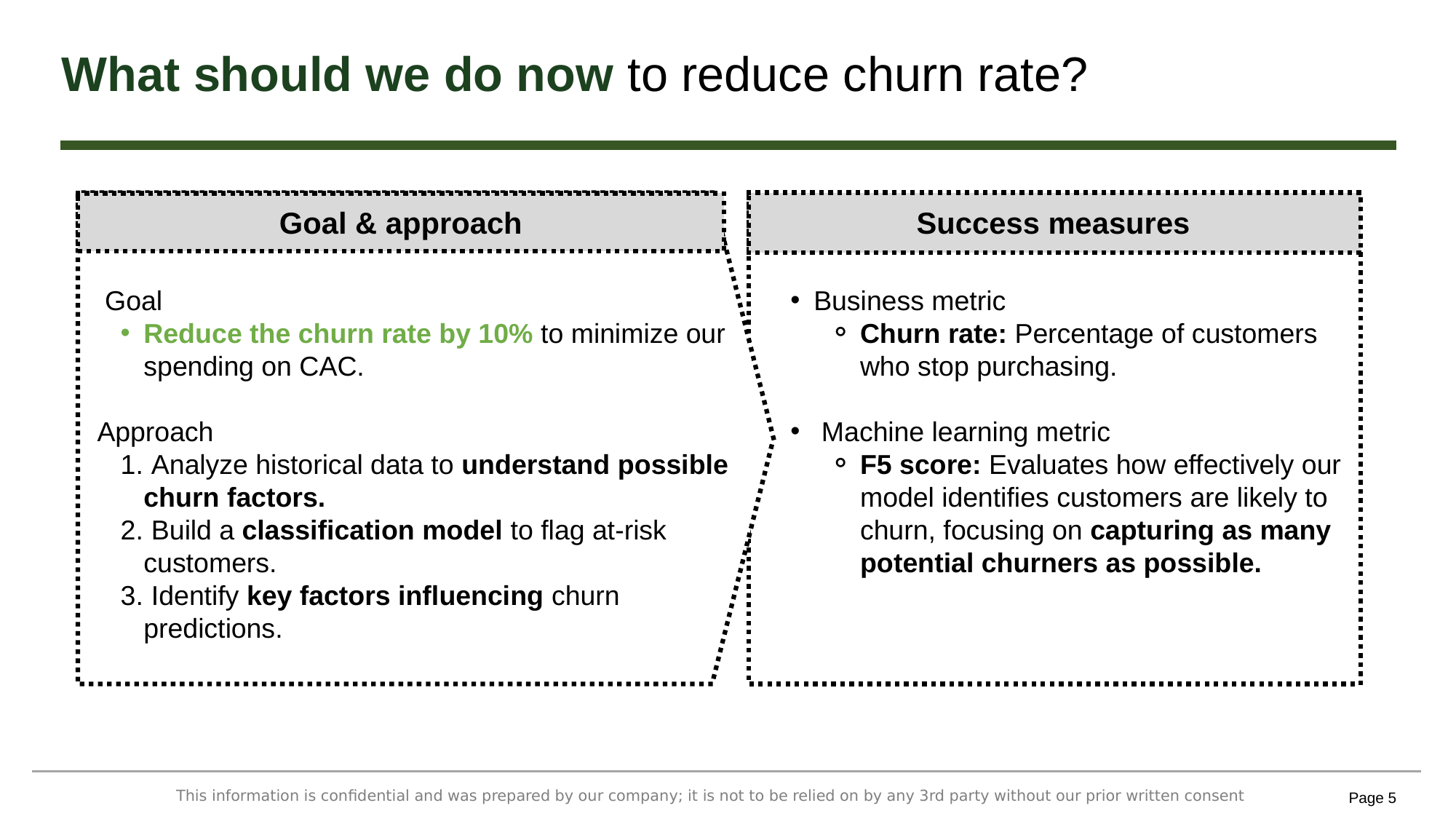

# What should we do now to reduce churn rate?

Goal & approach
Success measures
 Goal
Reduce the churn rate by 10% to minimize our spending on CAC.

Approach
 Analyze historical data to understand possible churn factors.
 Build a classification model to flag at-risk customers.
 Identify key factors influencing churn predictions.
Business metric
Churn rate: Percentage of customers who stop purchasing.

 Machine learning metric
F5 score: Evaluates how effectively our model identifies customers are likely to churn, focusing on capturing as many potential churners as possible.
Page 5
This information is confidential and was prepared by our company; it is not to be relied on by any 3rd party without our prior written consent